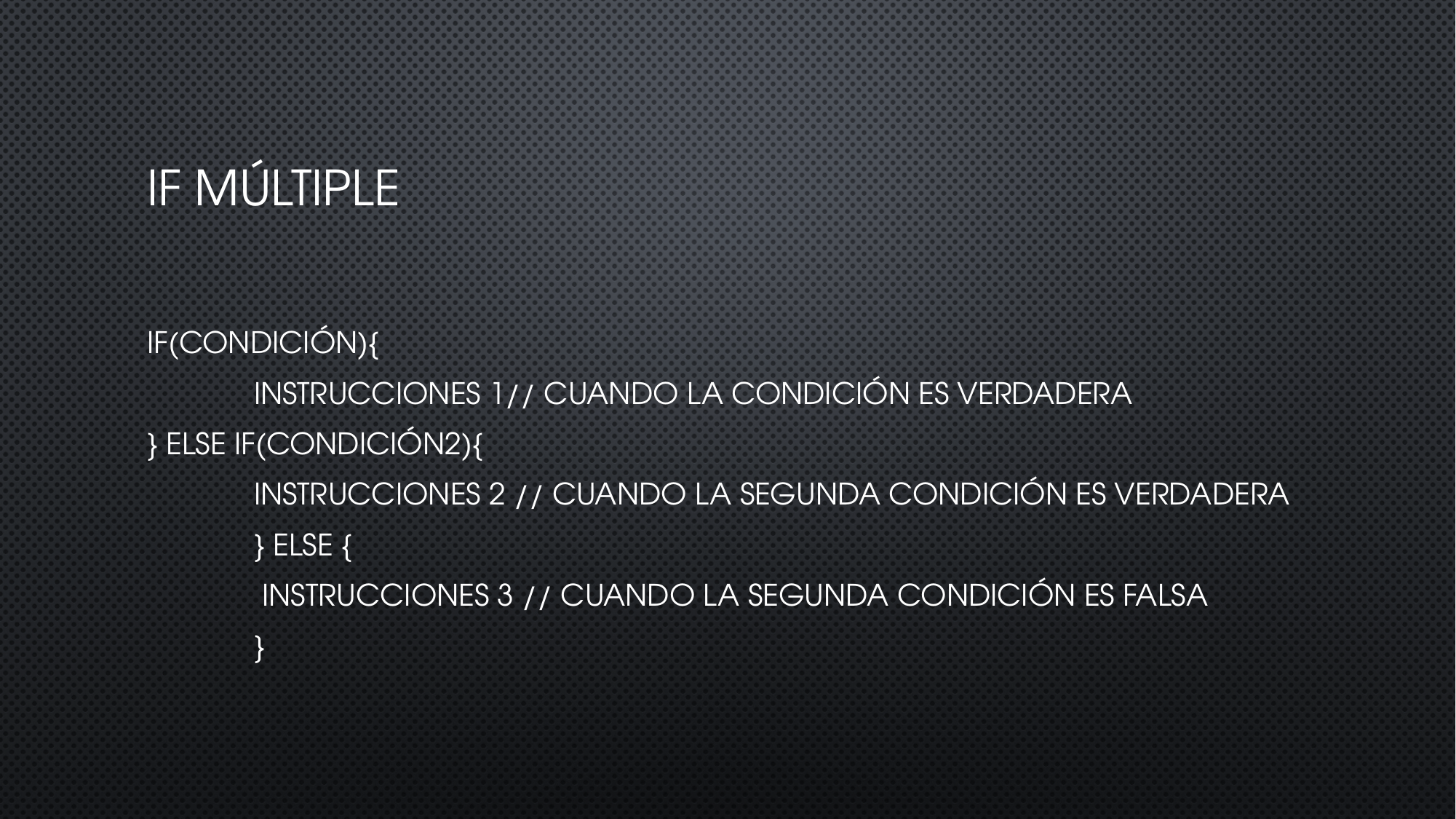

# If Múltiple
if(condición){
	instrucciones 1// cuando la condición es verdadera
} else if(condición2){
	instrucciones 2 // cuando la segunda condición es verdadera
	} else {
		 instrucciones 3 // cuando la segunda condición es falsa
	}